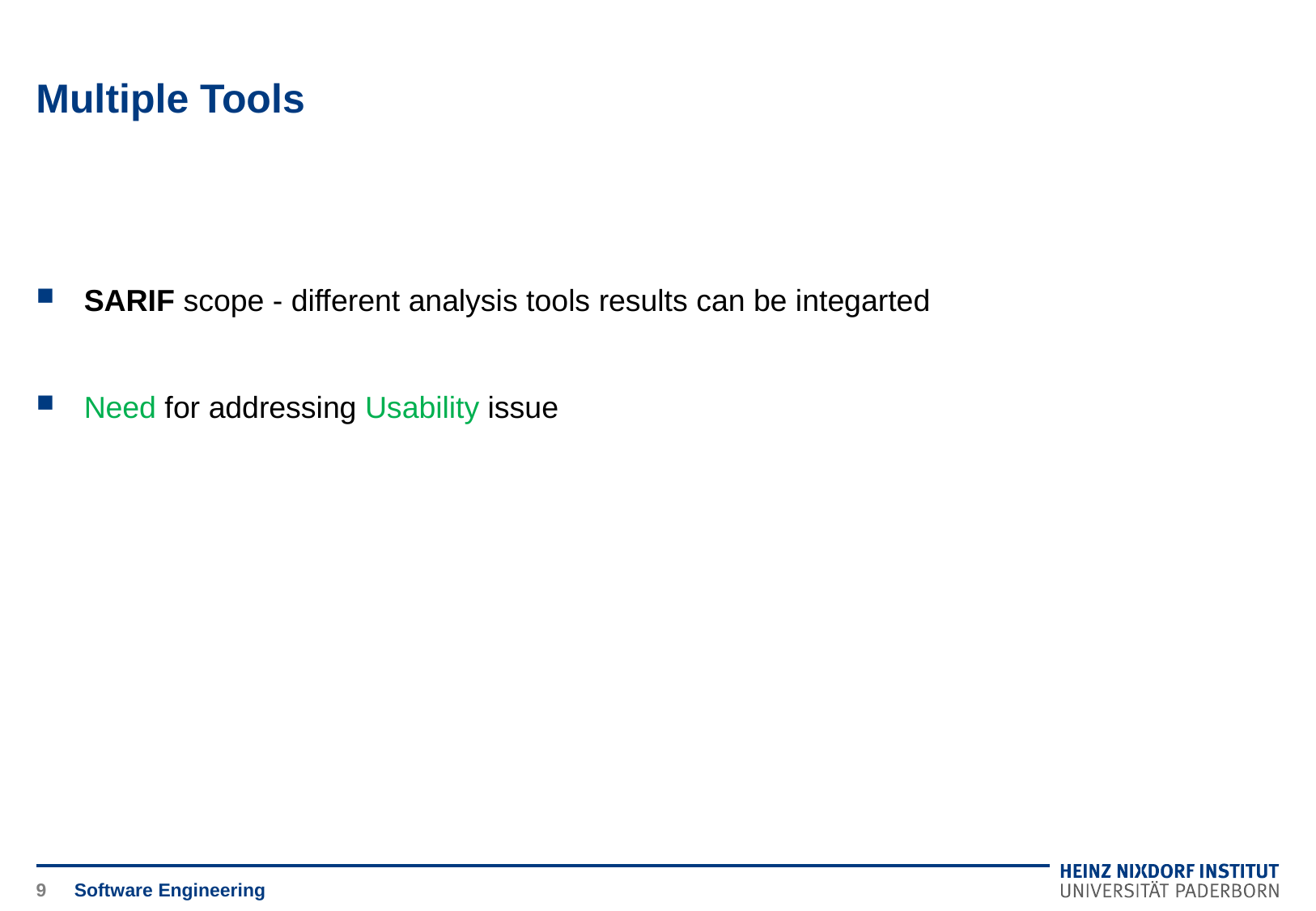

# Multiple Tools

SARIF scope - different analysis tools results can be integarted

Need for addressing Usability issue
9
Software Engineering